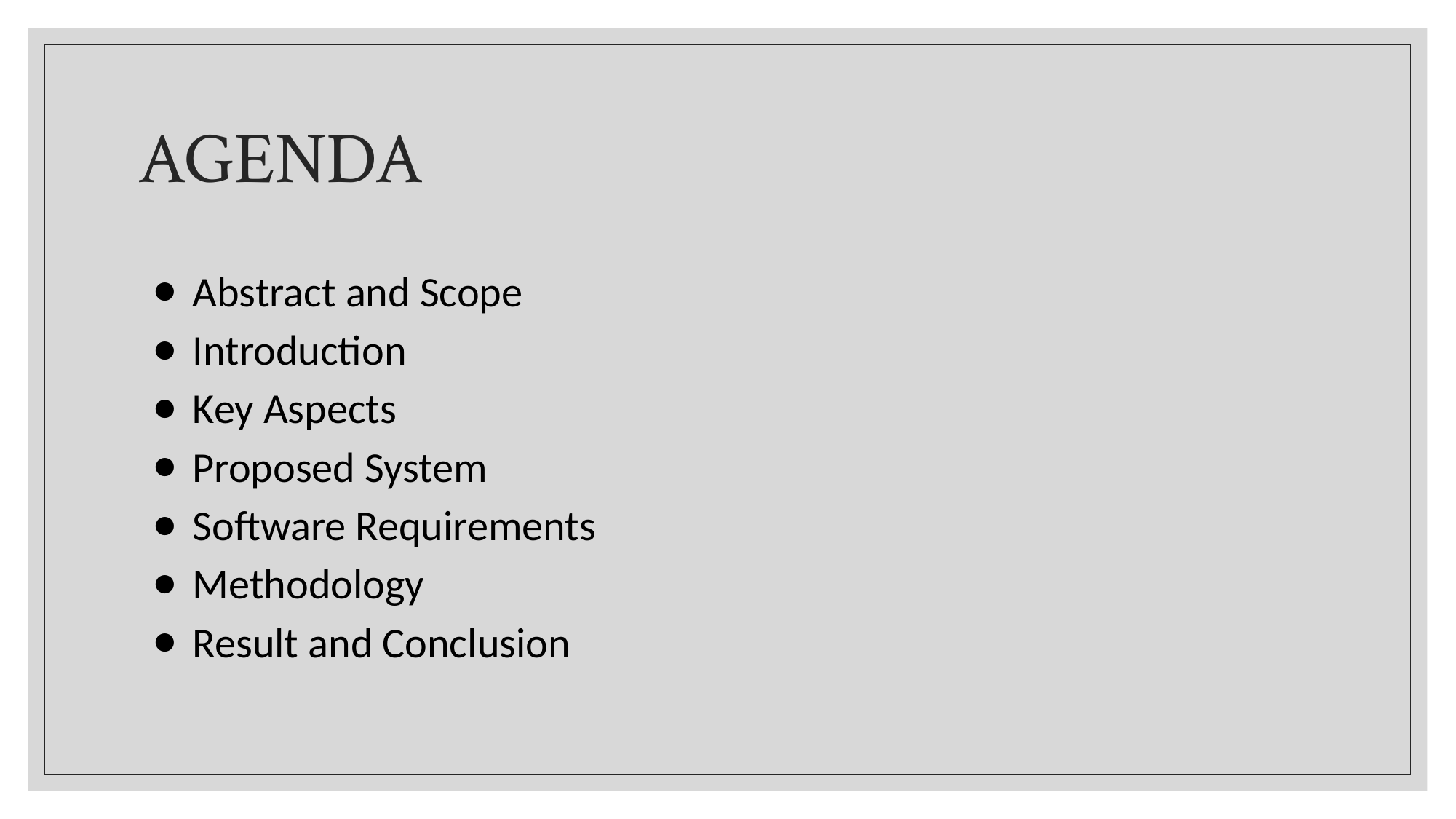

# AGENDA
Abstract and Scope
Introduction
Key Aspects
Proposed System
Software Requirements
Methodology
Result and Conclusion